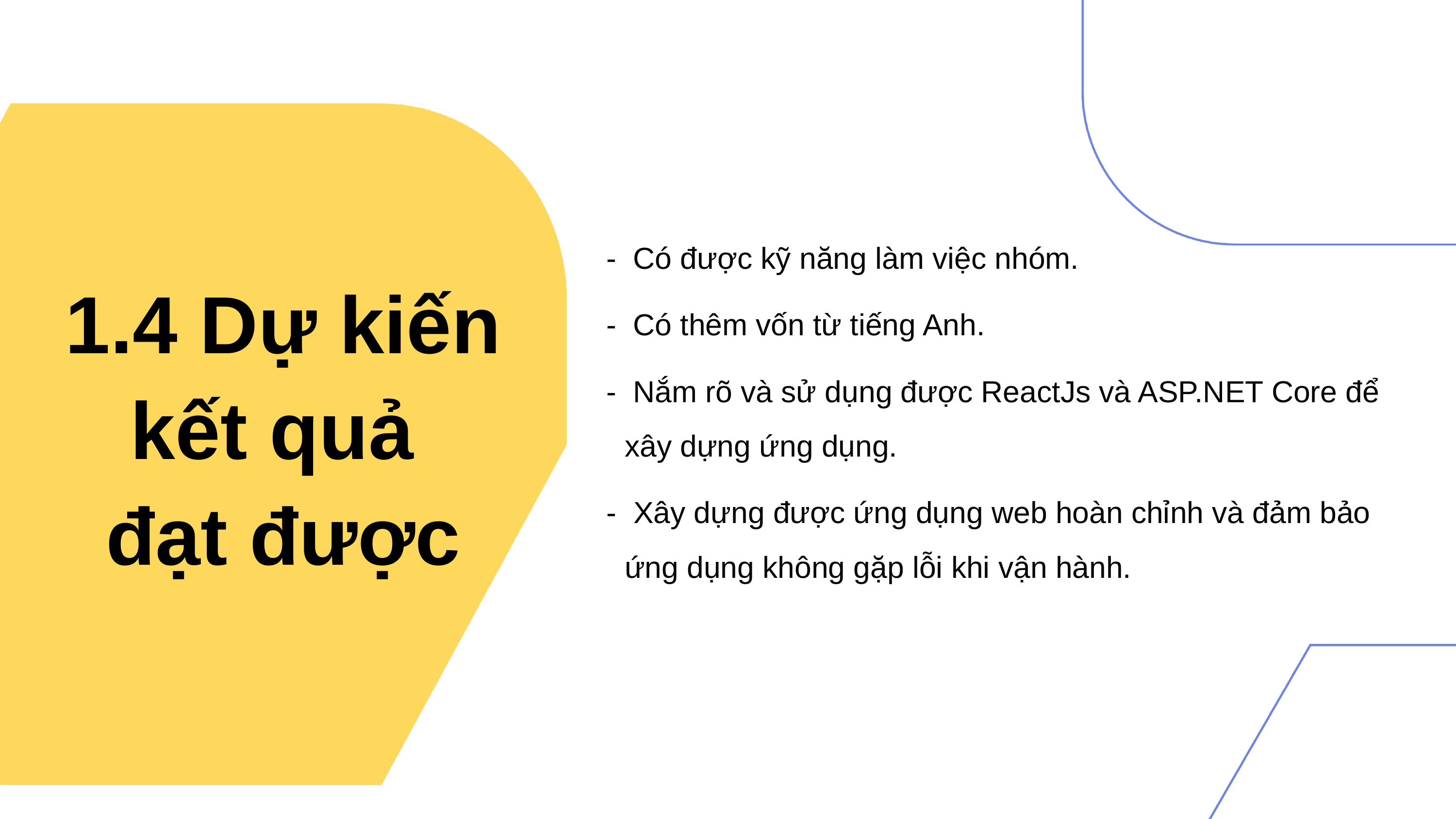

-  Có được kỹ năng làm việc nhóm.
-  Có thêm vốn từ tiếng Anh.
-  Nắm rõ và sử dụng được ReactJs và ASP.NET Core để xây dựng ứng dụng.
-  Xây dựng được ứng dụng web hoàn chỉnh và đảm bảo ứng dụng không gặp lỗi khi vận hành.

1.4 Dự kiến kết quả
đạt được